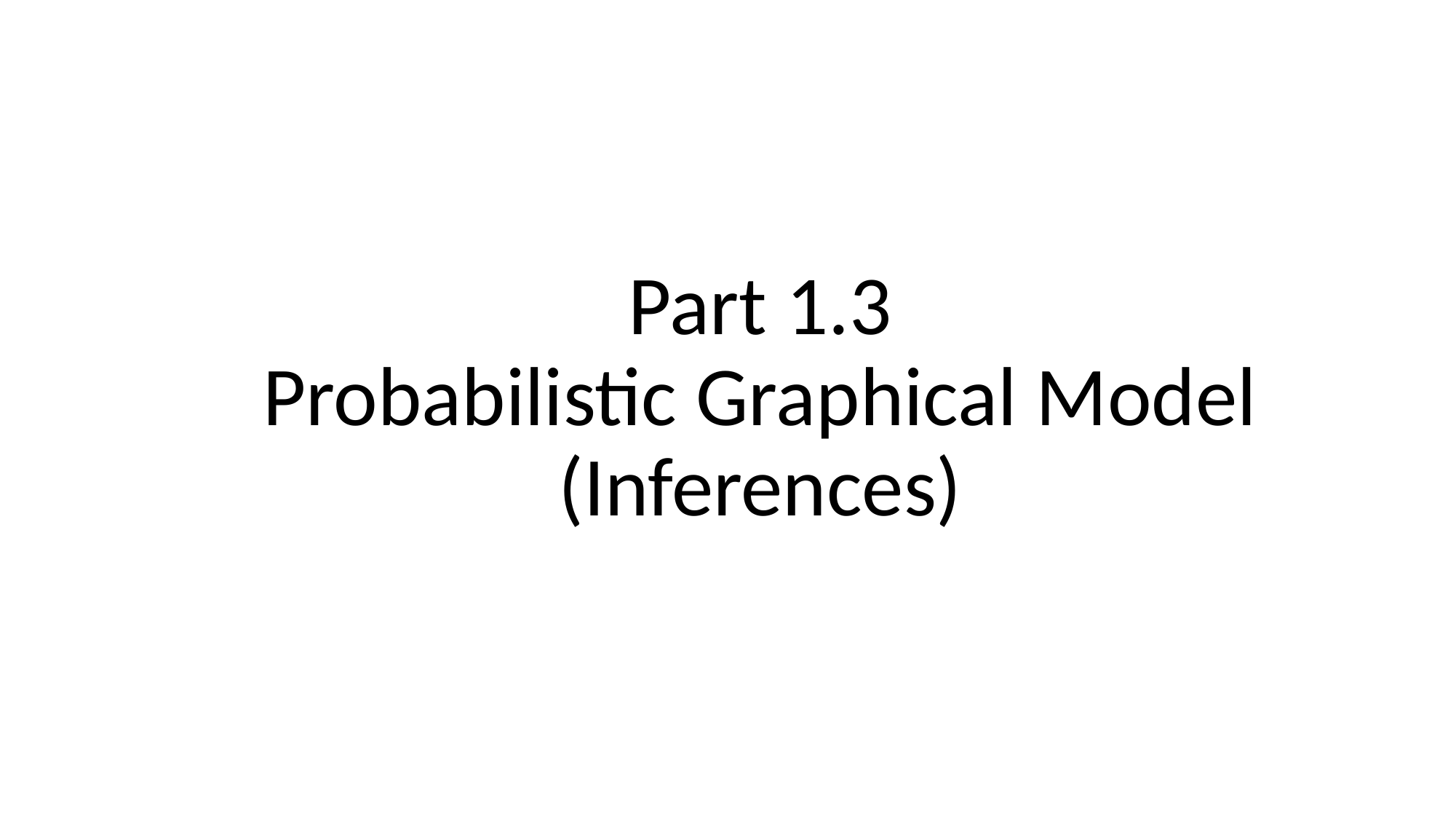

# Part 1.3 Probabilistic Graphical Model (Inferences)